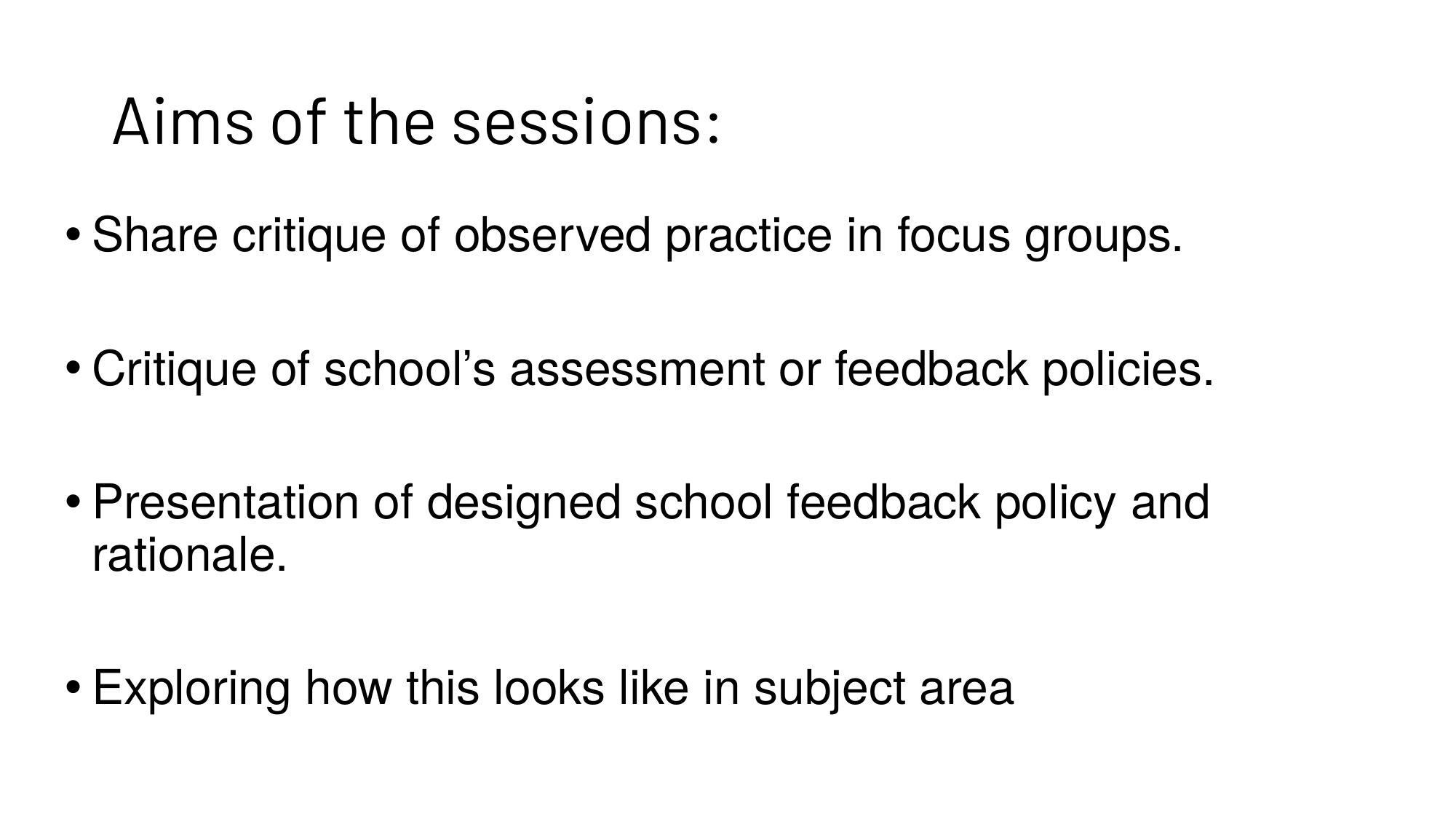

# Aims of the sessions:
Share critique of observed practice in focus groups.

Critique of school’s assessment or feedback policies.

Presentation of designed school feedback policy and rationale.

Exploring how this looks like in subject area